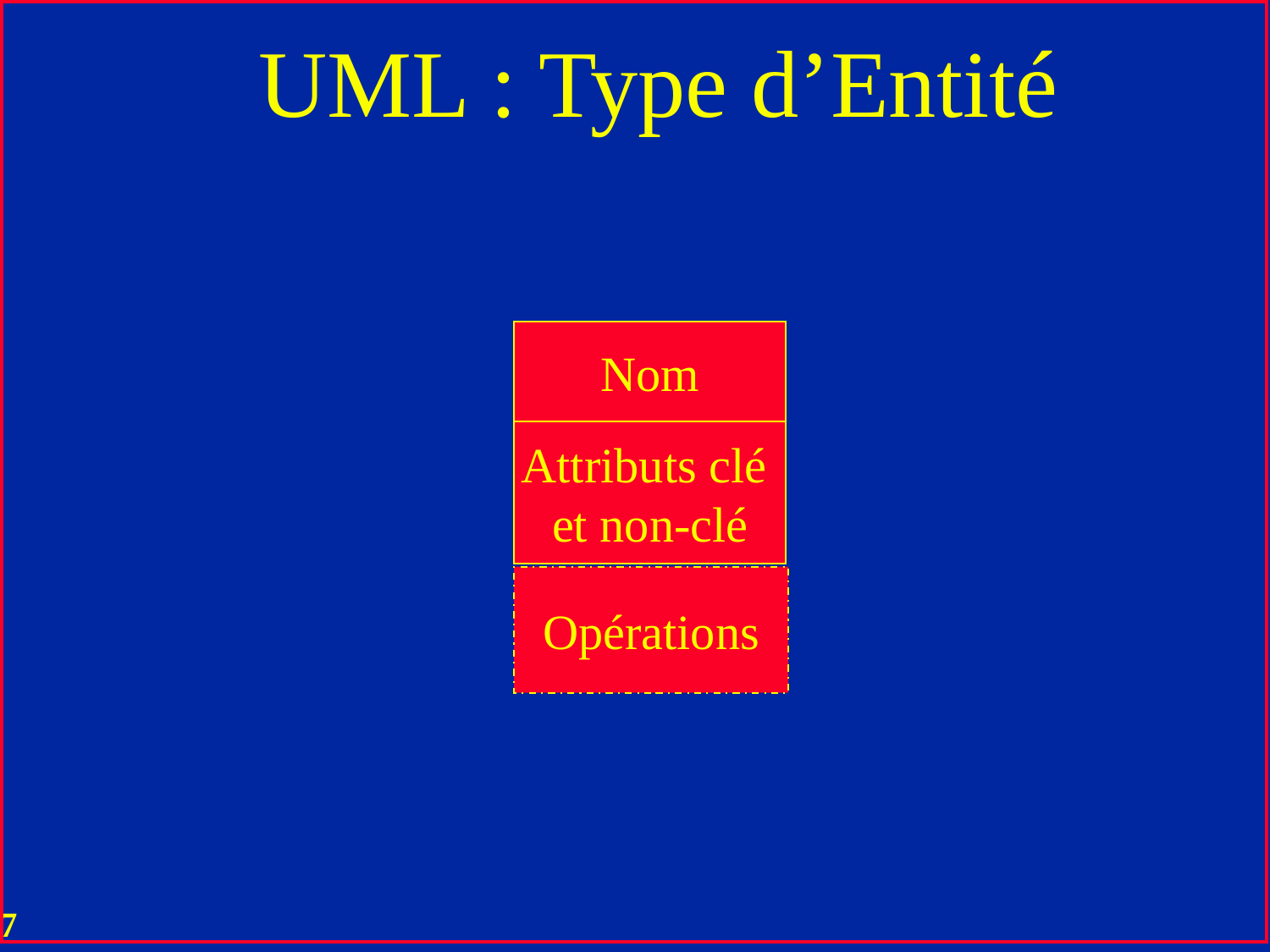

# UML : Type d’Entité
Nom
Attributs clé
et non-clé
Opérations